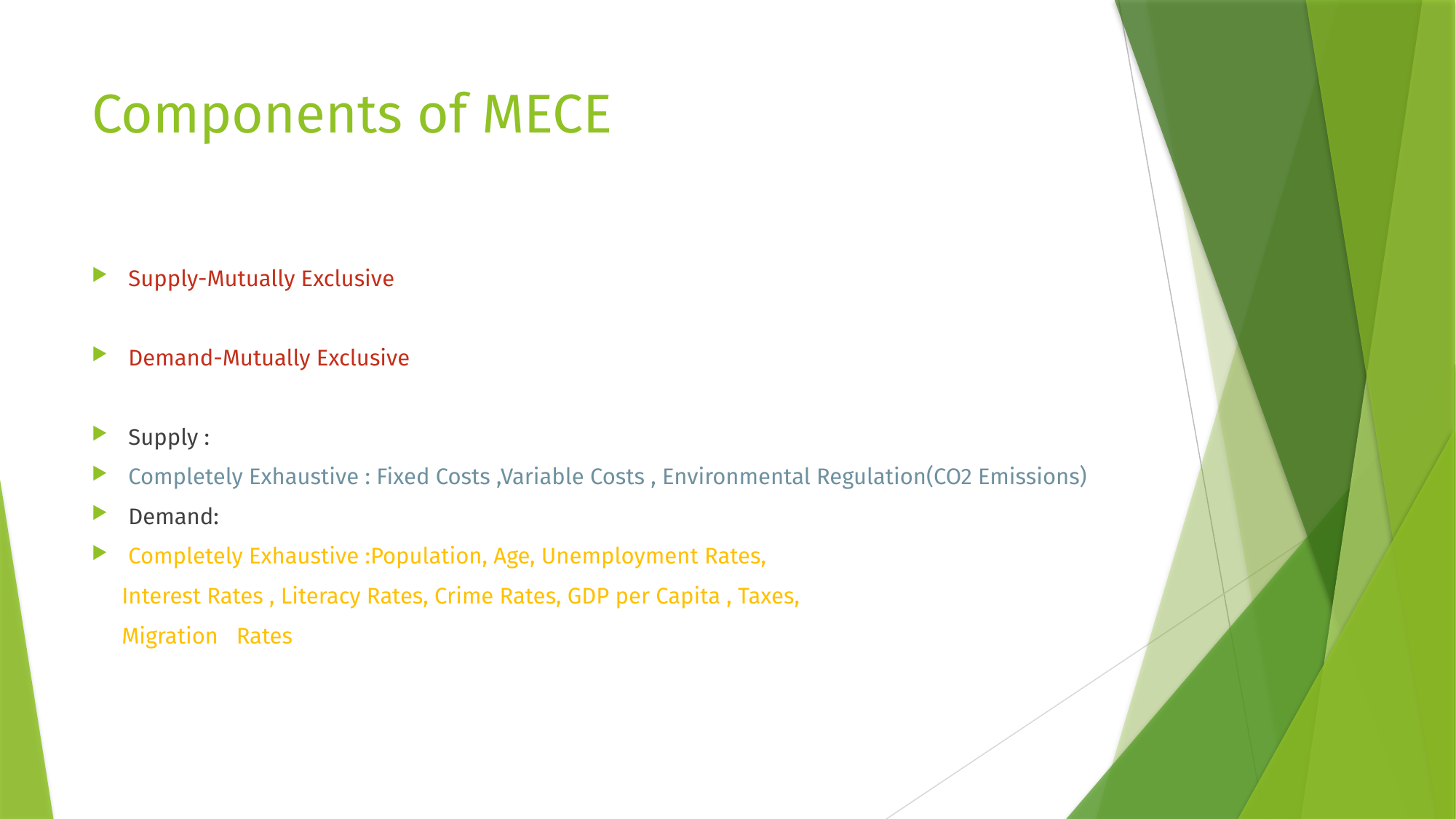

# Components of MECE
Supply-Mutually Exclusive

Demand-Mutually Exclusive

Supply :
Completely Exhaustive : Fixed Costs ,Variable Costs , Environmental Regulation(CO2 Emissions)
Demand:
Completely Exhaustive :Population, Age, Unemployment Rates,
     Interest Rates , Literacy Rates, Crime Rates, GDP per Capita , Taxes,
     Migration   Rates